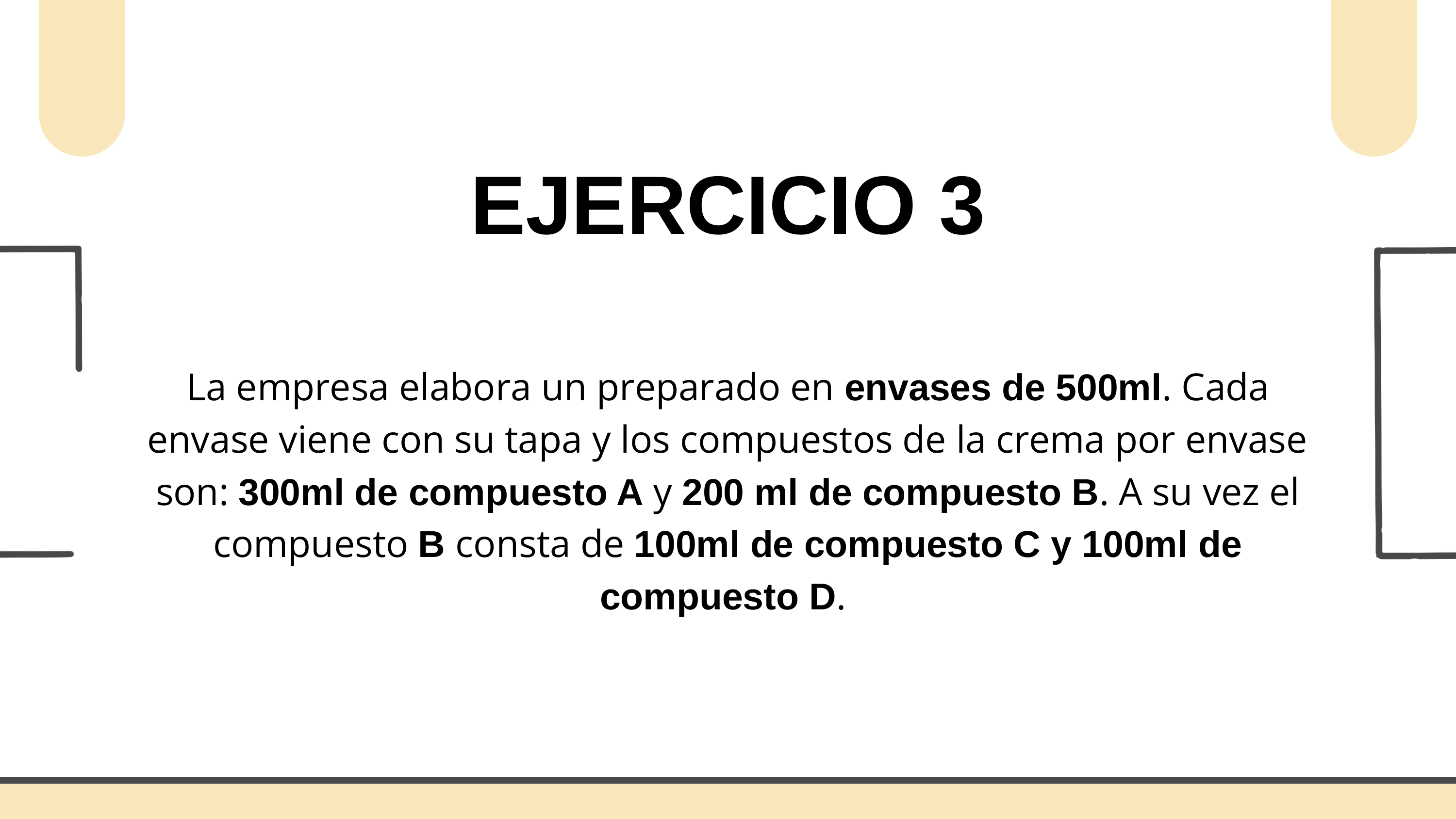

EJERCICIO 3

La empresa elabora un preparado en envases de 500ml. Cada envase viene con su tapa y los compuestos de la crema por envase son: 300ml de compuesto A y 200 ml de compuesto B. A su vez el compuesto B consta de 100ml de compuesto C y 100ml de compuesto D.